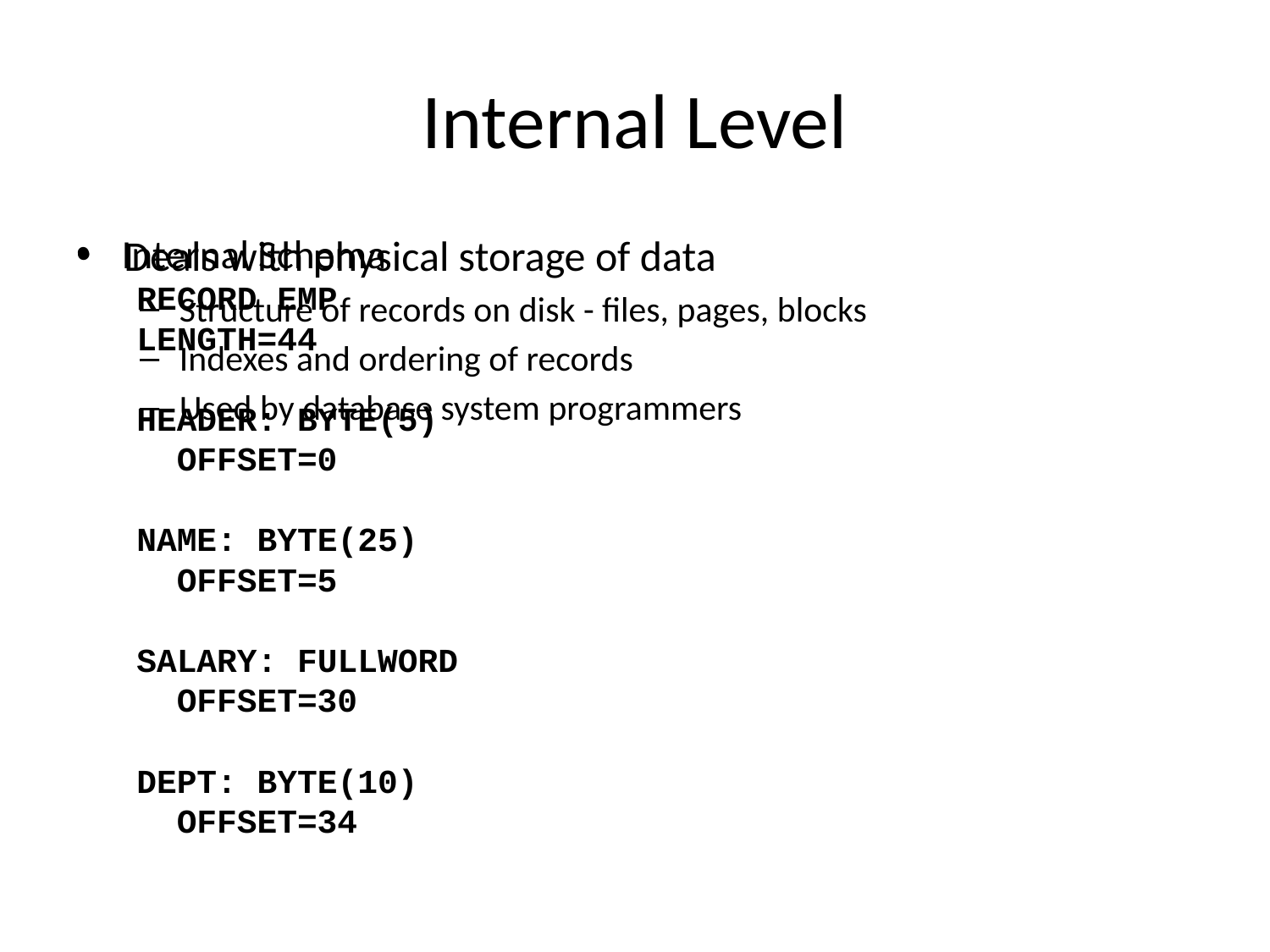

# Internal Level
Deals with physical storage of data
Structure of records on disk - files, pages, blocks
Indexes and ordering of records
Used by database system programmers

Internal Schema
RECORD EMP
LENGTH=44

HEADER: BYTE(5)
  OFFSET=0

NAME: BYTE(25)
  OFFSET=5

SALARY: FULLWORD
  OFFSET=30

DEPT: BYTE(10)
  OFFSET=34